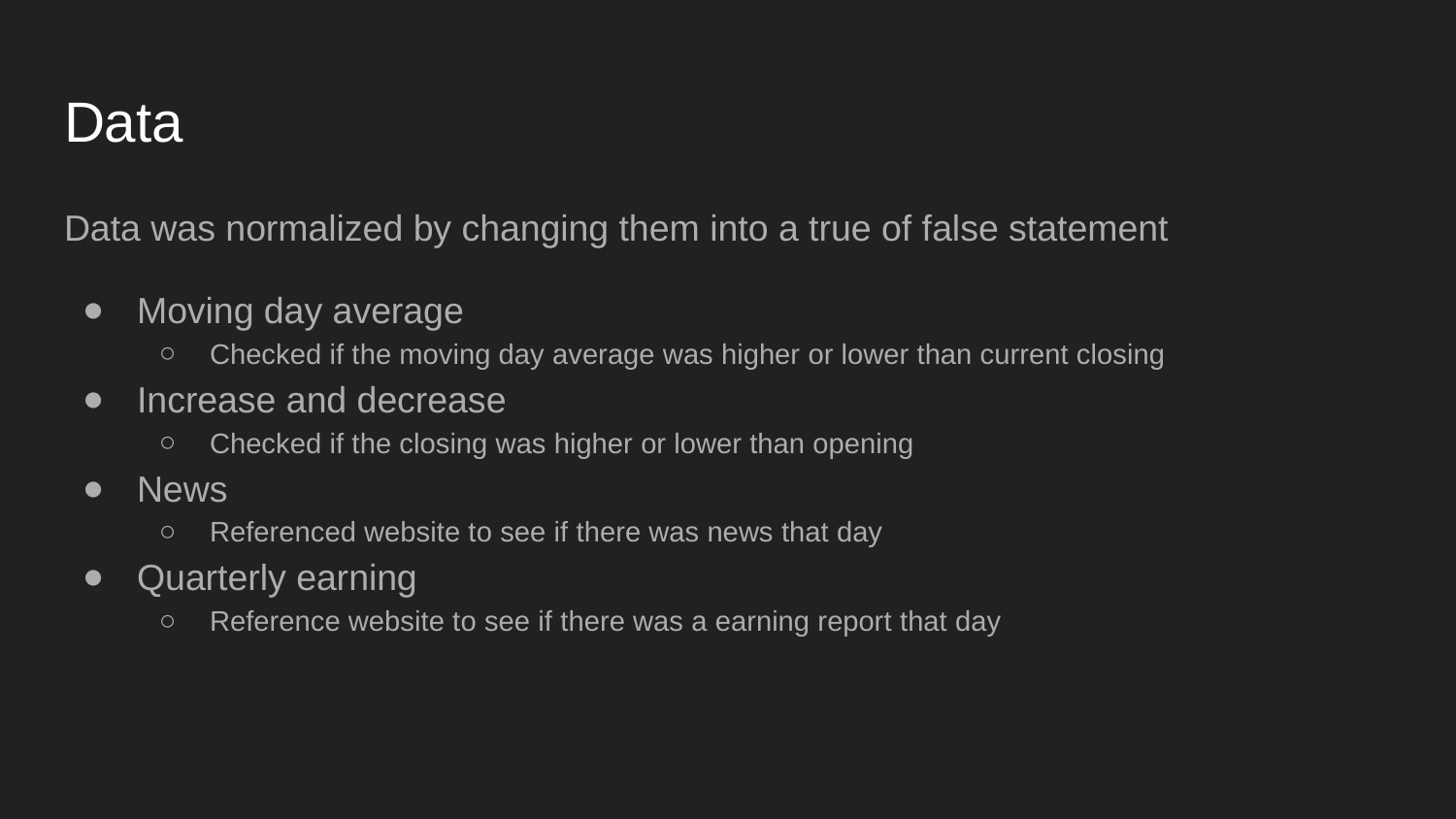

# Data
Data was normalized by changing them into a true of false statement
Moving day average
Checked if the moving day average was higher or lower than current closing
Increase and decrease
Checked if the closing was higher or lower than opening
News
Referenced website to see if there was news that day
Quarterly earning
Reference website to see if there was a earning report that day